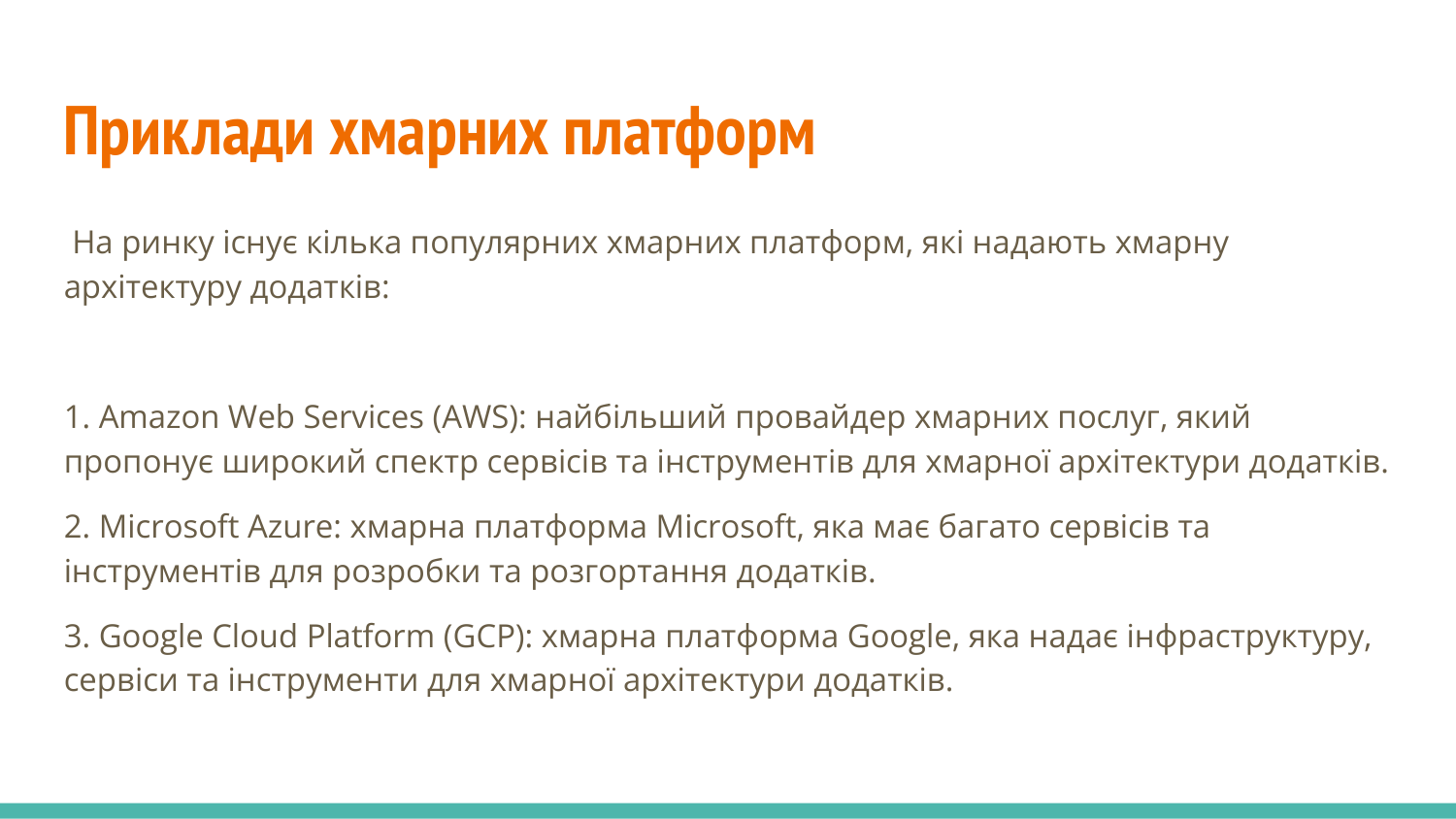

Приклади хмарних платформ
 На ринку існує кілька популярних хмарних платформ, які надають хмарну архітектуру додатків:

1. Amazon Web Services (AWS): найбільший провайдер хмарних послуг, який пропонує широкий спектр сервісів та інструментів для хмарної архітектури додатків.
2. Microsoft Azure: хмарна платформа Microsoft, яка має багато сервісів та інструментів для розробки та розгортання додатків.
3. Google Cloud Platform (GCP): хмарна платформа Google, яка надає інфраструктуру, сервіси та інструменти для хмарної архітектури додатків.